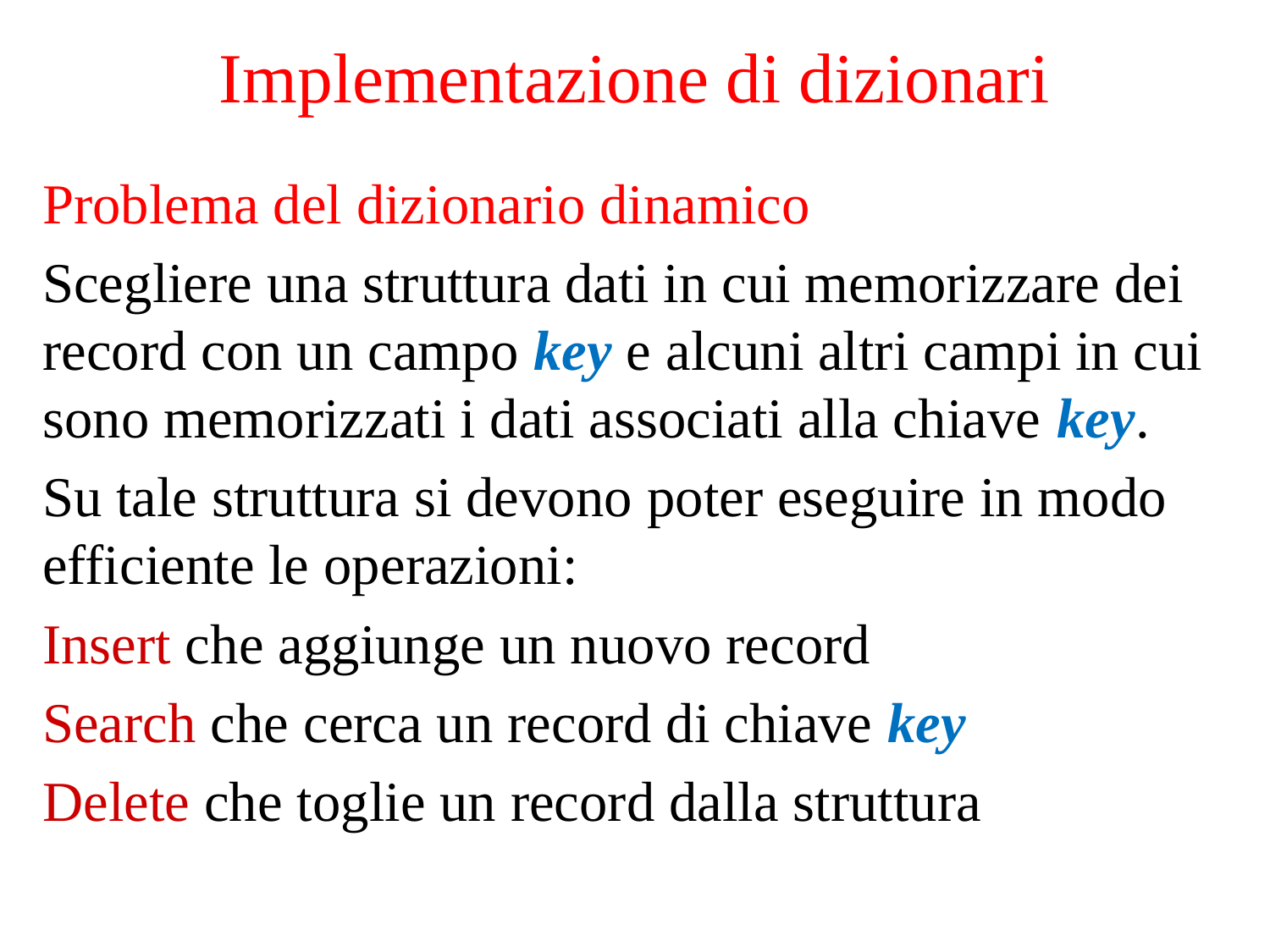

Implementazione di dizionari
Problema del dizionario dinamico
Scegliere una struttura dati in cui memorizzare dei record con un campo key e alcuni altri campi in cui sono memorizzati i dati associati alla chiave key.
Su tale struttura si devono poter eseguire in modo efficiente le operazioni:
Insert che aggiunge un nuovo record
Search che cerca un record di chiave key
Delete che toglie un record dalla struttura